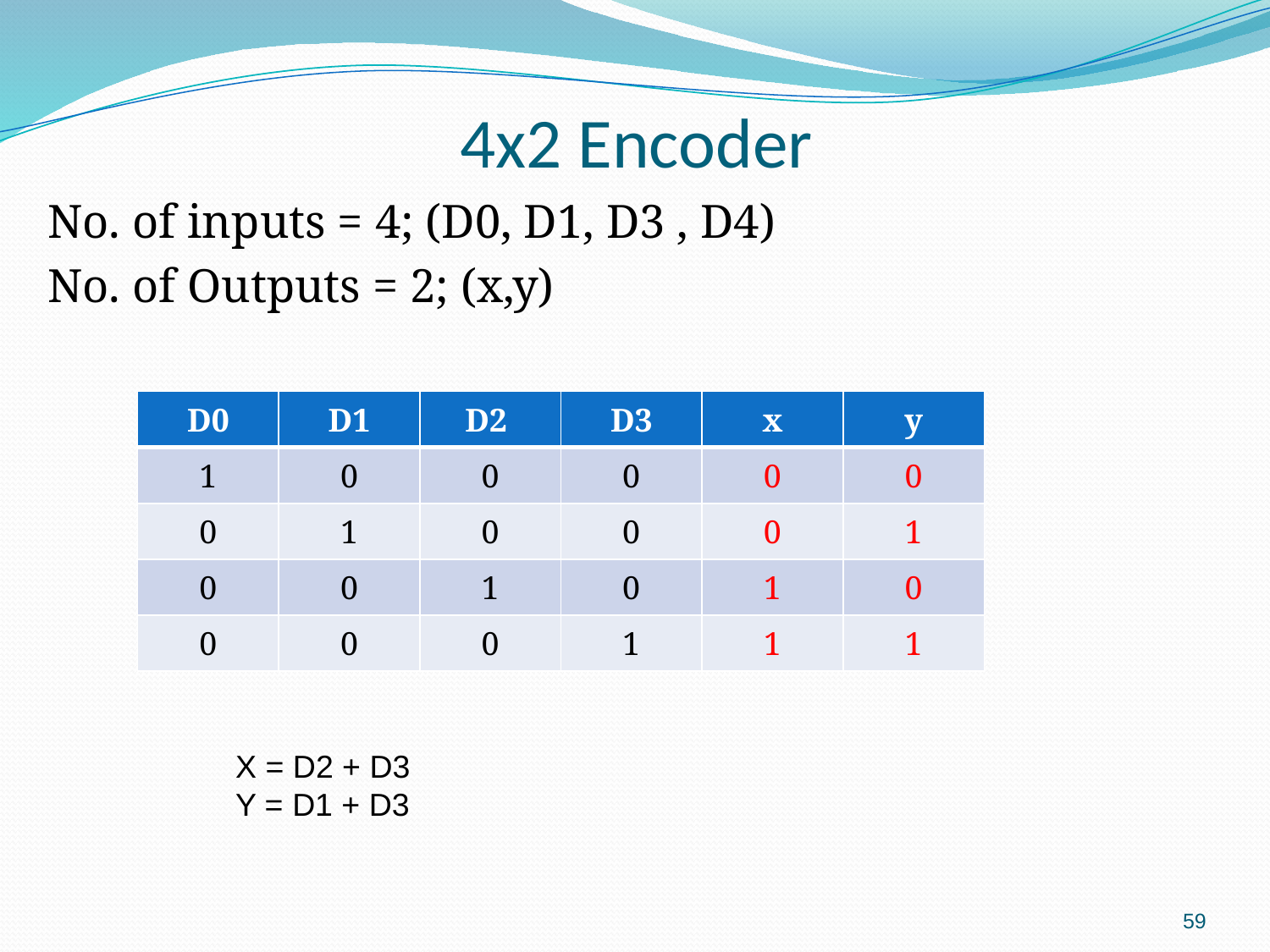

# 4x2 Encoder
No. of inputs = 4; (D0, D1, D3 , D4)
No. of Outputs = 2; (x,y)

| D0 | D1 | D2 | D3 | x | y |
| --- | --- | --- | --- | --- | --- |
| 1 | 0 | 0 | 0 | 0 | 0 |
| 0 | 1 | 0 | 0 | 0 | 1 |
| 0 | 0 | 1 | 0 | 1 | 0 |
| 0 | 0 | 0 | 1 | 1 | 1 |
X = D2 + D3
Y = D1 + D3
59